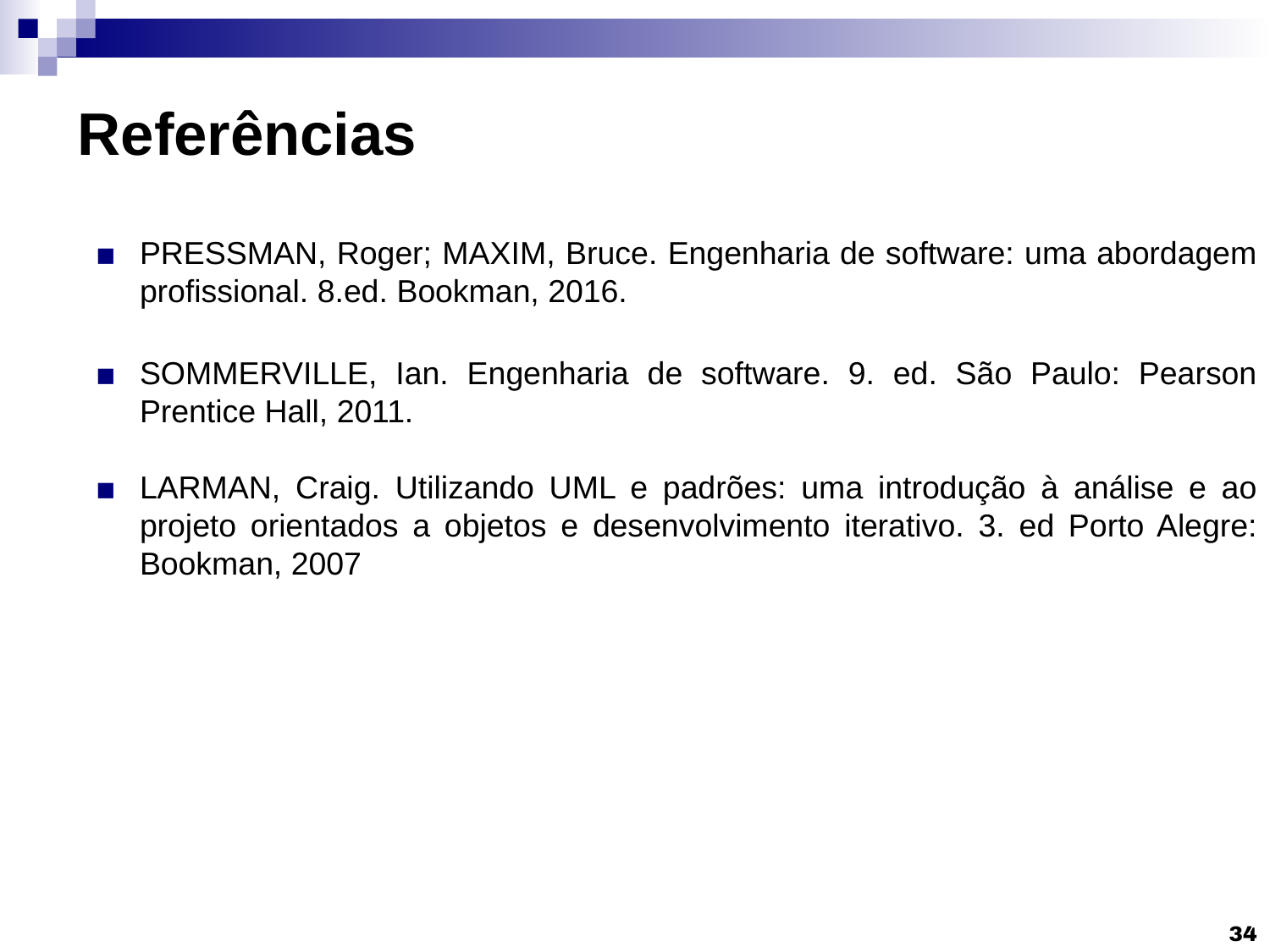

# Referências
PRESSMAN, Roger; MAXIM, Bruce. Engenharia de software: uma abordagem profissional. 8.ed. Bookman, 2016.

SOMMERVILLE, Ian. Engenharia de software. 9. ed. São Paulo: Pearson Prentice Hall, 2011.

LARMAN, Craig. Utilizando UML e padrões: uma introdução à análise e ao projeto orientados a objetos e desenvolvimento iterativo. 3. ed Porto Alegre: Bookman, 2007
34